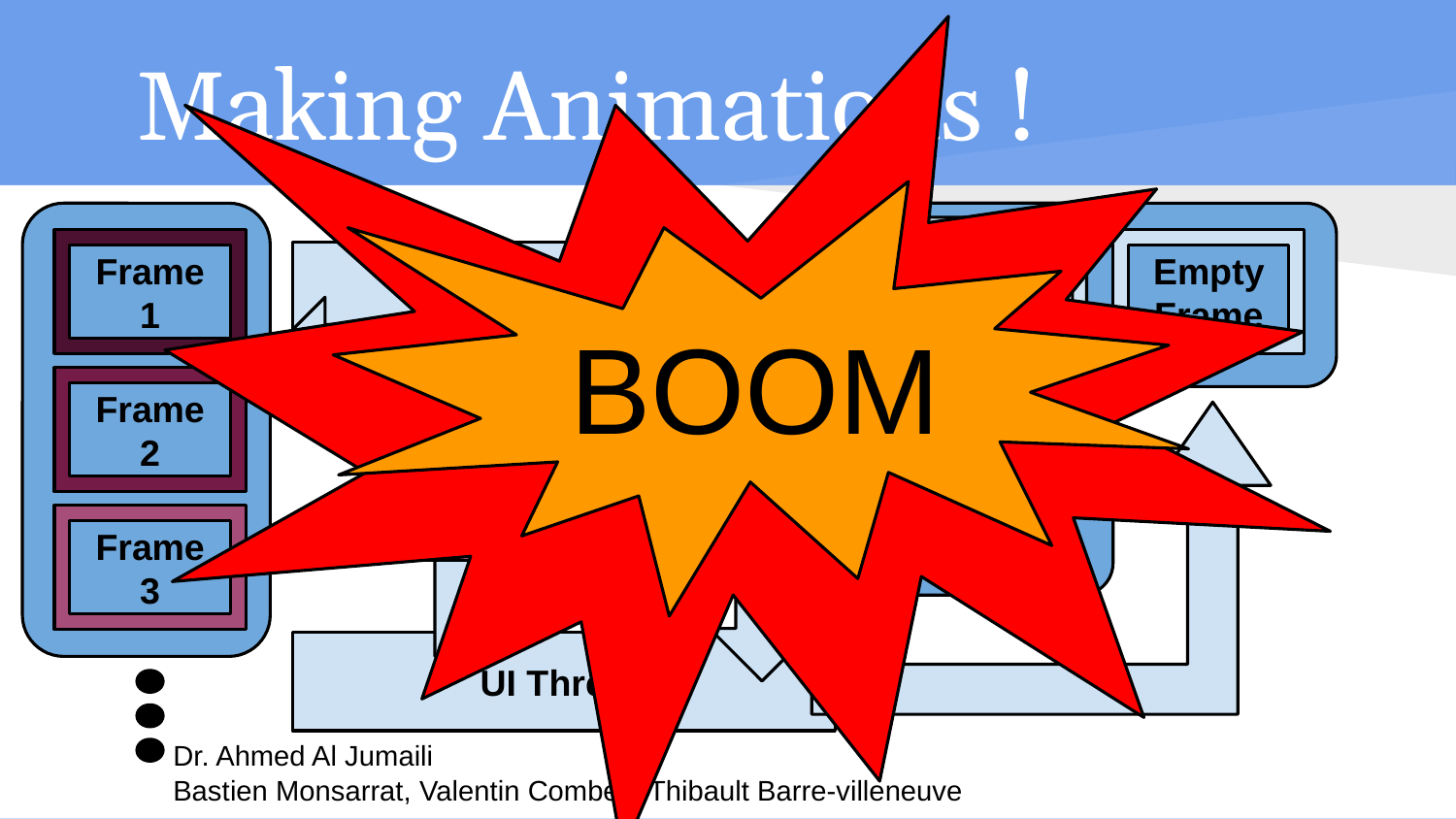

BOOM
# Making Animations !

Scene
Empty
Frame
Frame 1
Animator

Frame 2

Scene
Empty
Frame
New
Frame
Frame 3

UI Thread